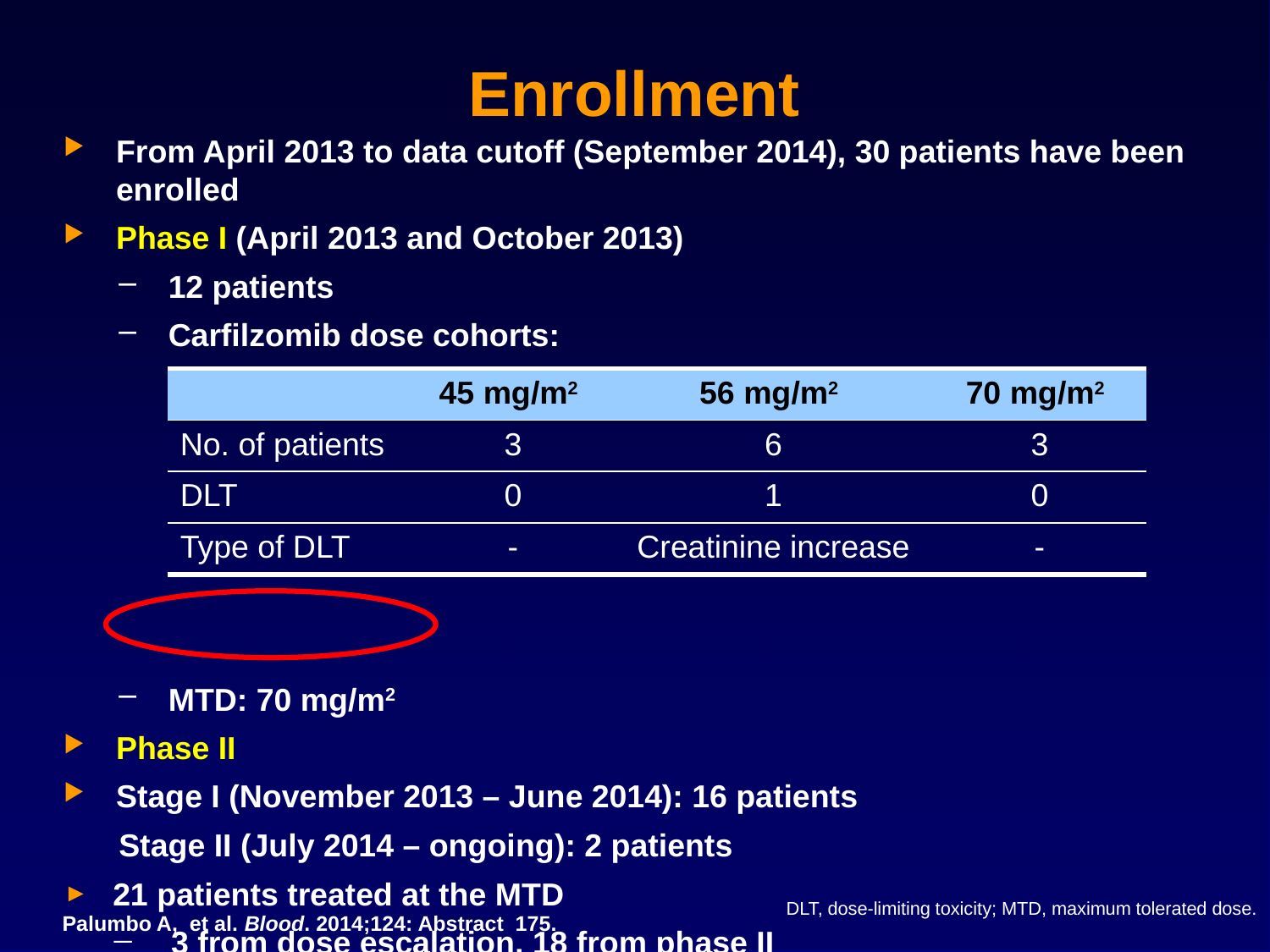

# Enrollment
From April 2013 to data cutoff (September 2014), 30 patients have been enrolled
Phase I (April 2013 and October 2013)
12 patients
Carfilzomib dose cohorts:

MTD: 70 mg/m2
Phase II
Stage I (November 2013 – June 2014): 16 patients
Stage II (July 2014 – ongoing): 2 patients
21 patients treated at the MTD
  3 from dose escalation, 18 from phase II

|  | 45 mg/m2 | 56 mg/m2 | 70 mg/m2 |
| --- | --- | --- | --- |
| No. of patients | 3 | 6 | 3 |
| DLT | 0 | 1 | 0 |
| Type of DLT | - | Creatinine increase | - |

DLT, dose-limiting toxicity; MTD, maximum tolerated dose.
Palumbo A,  et al. Blood. 2014;124: Abstract  175.